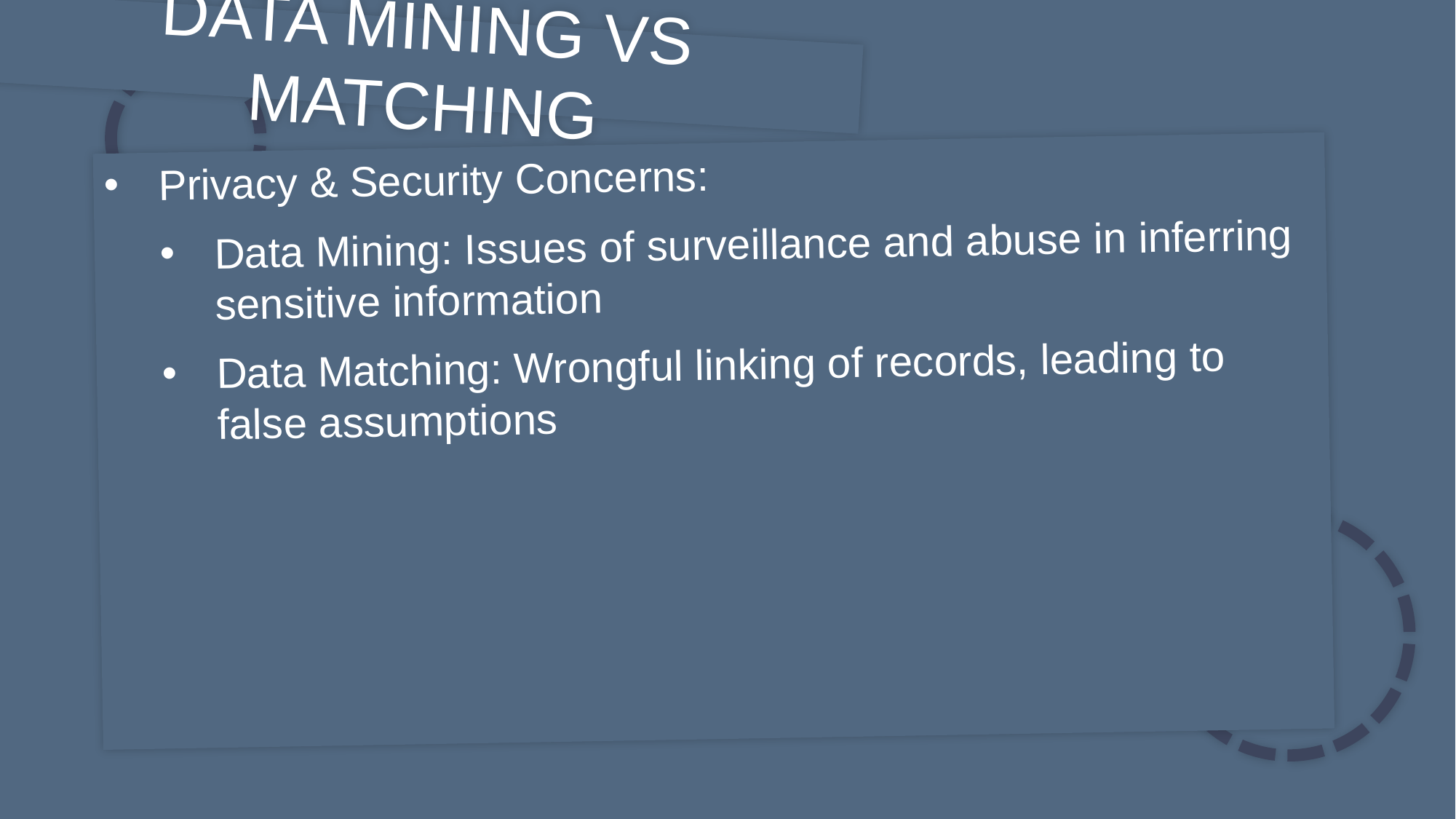

DATA MINING VS MATCHING

Privacy & Security Concerns:
Data Mining: Issues of surveillance and abuse in inferring sensitive information
Data Matching: Wrongful linking of records, leading to false assumptions